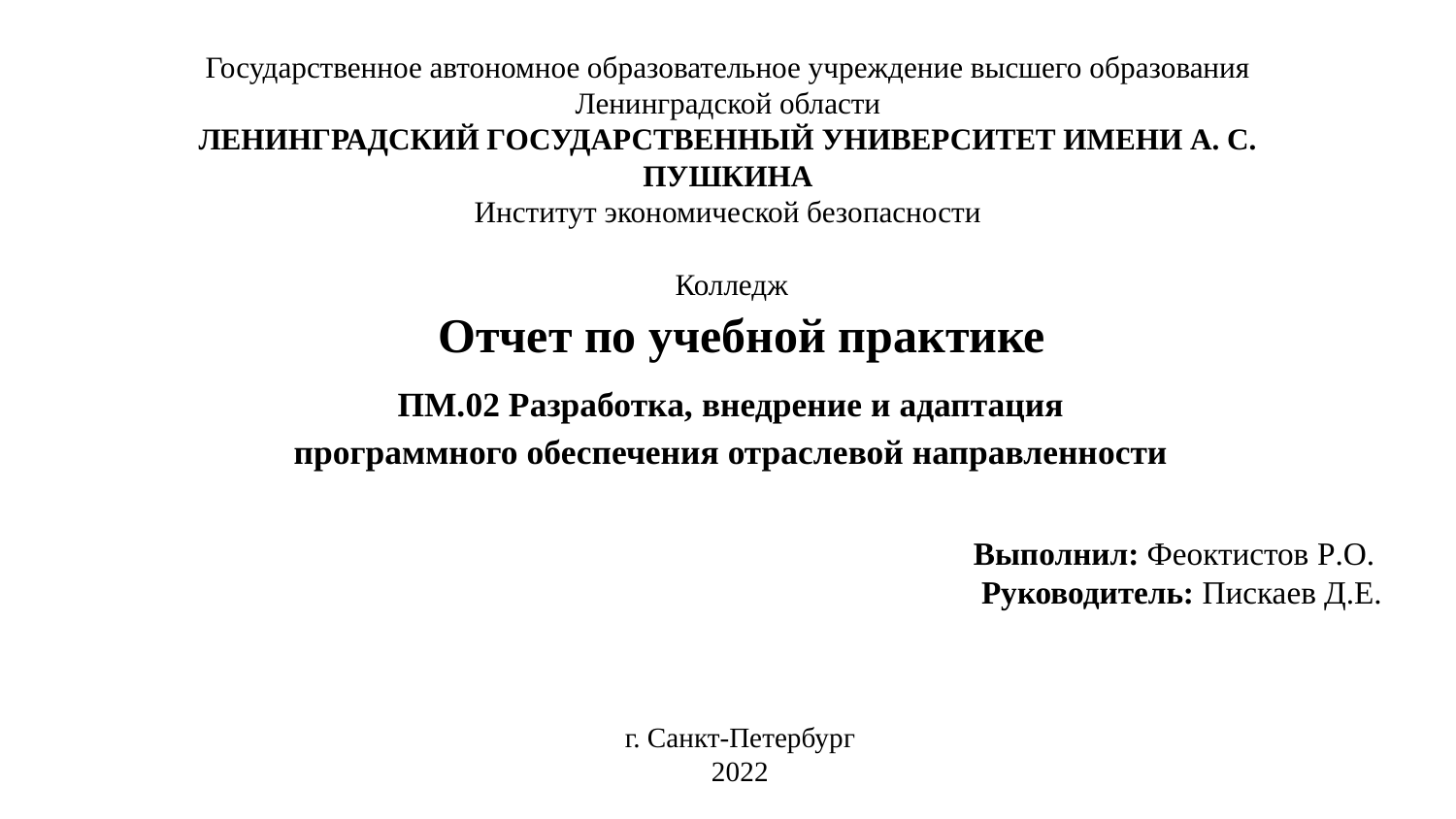

Государственное автономное образовательное учреждение высшего образования Ленинградской области
ЛЕНИНГРАДСКИЙ ГОСУДАРСТВЕННЫЙ УНИВЕРСИТЕТ ИМЕНИ А. С. ПУШКИНА
Институт экономической безопасности

 Колледж
Отчет по учебной практике
ПМ.02 Разработка, внедрение и адаптация программного обеспечения отраслевой направленности
Выполнил: Феоктистов Р.О.
 Руководитель: Пискаев Д.Е.
г. Санкт-Петербург
2022